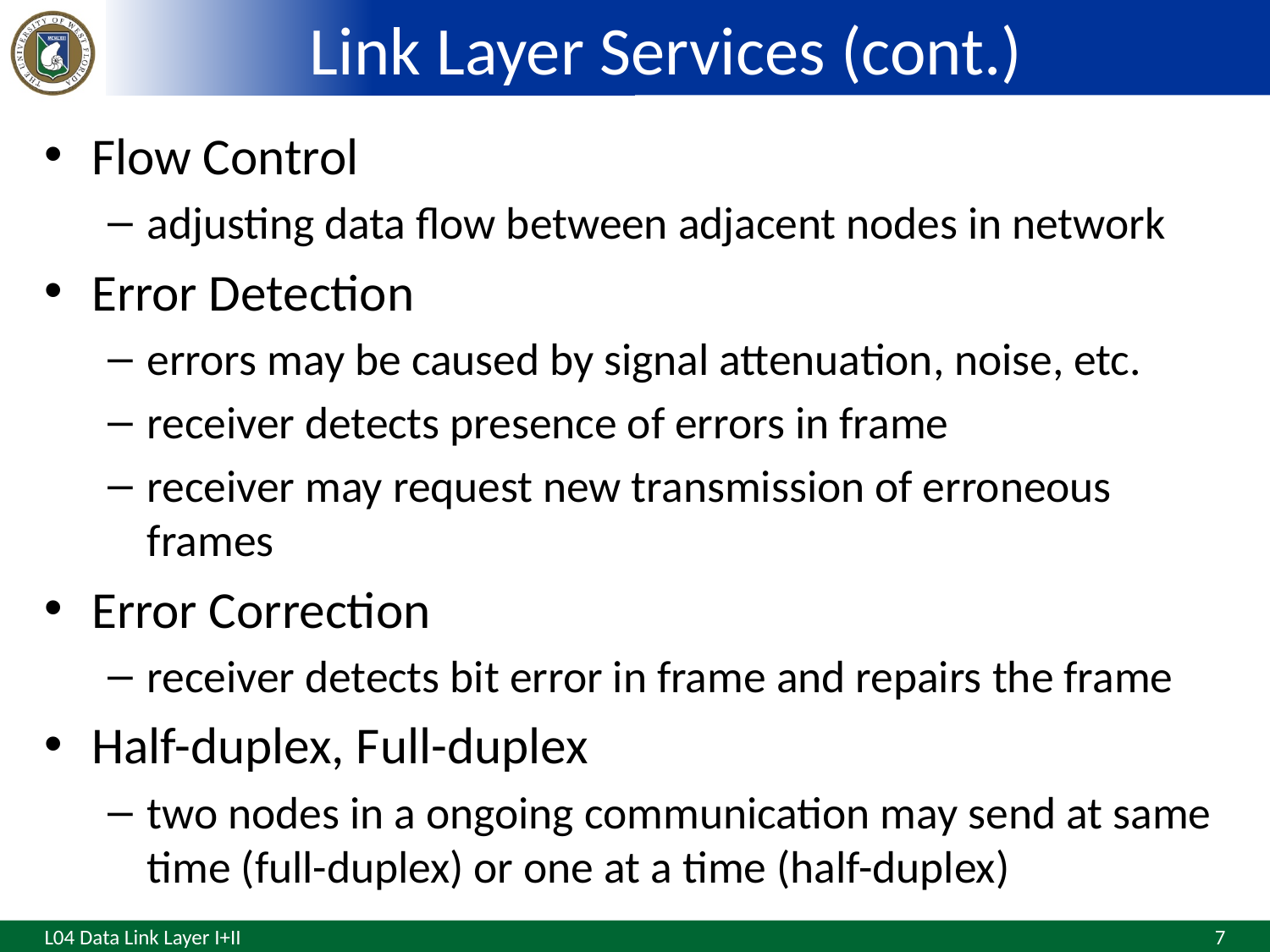

# Link Layer Services (cont.)
Flow Control
adjusting data flow between adjacent nodes in network
Error Detection
errors may be caused by signal attenuation, noise, etc.
receiver detects presence of errors in frame
receiver may request new transmission of erroneous frames
Error Correction
receiver detects bit error in frame and repairs the frame
Half-duplex, Full-duplex
two nodes in a ongoing communication may send at same time (full-duplex) or one at a time (half-duplex)
7
L04 Data Link Layer I+II